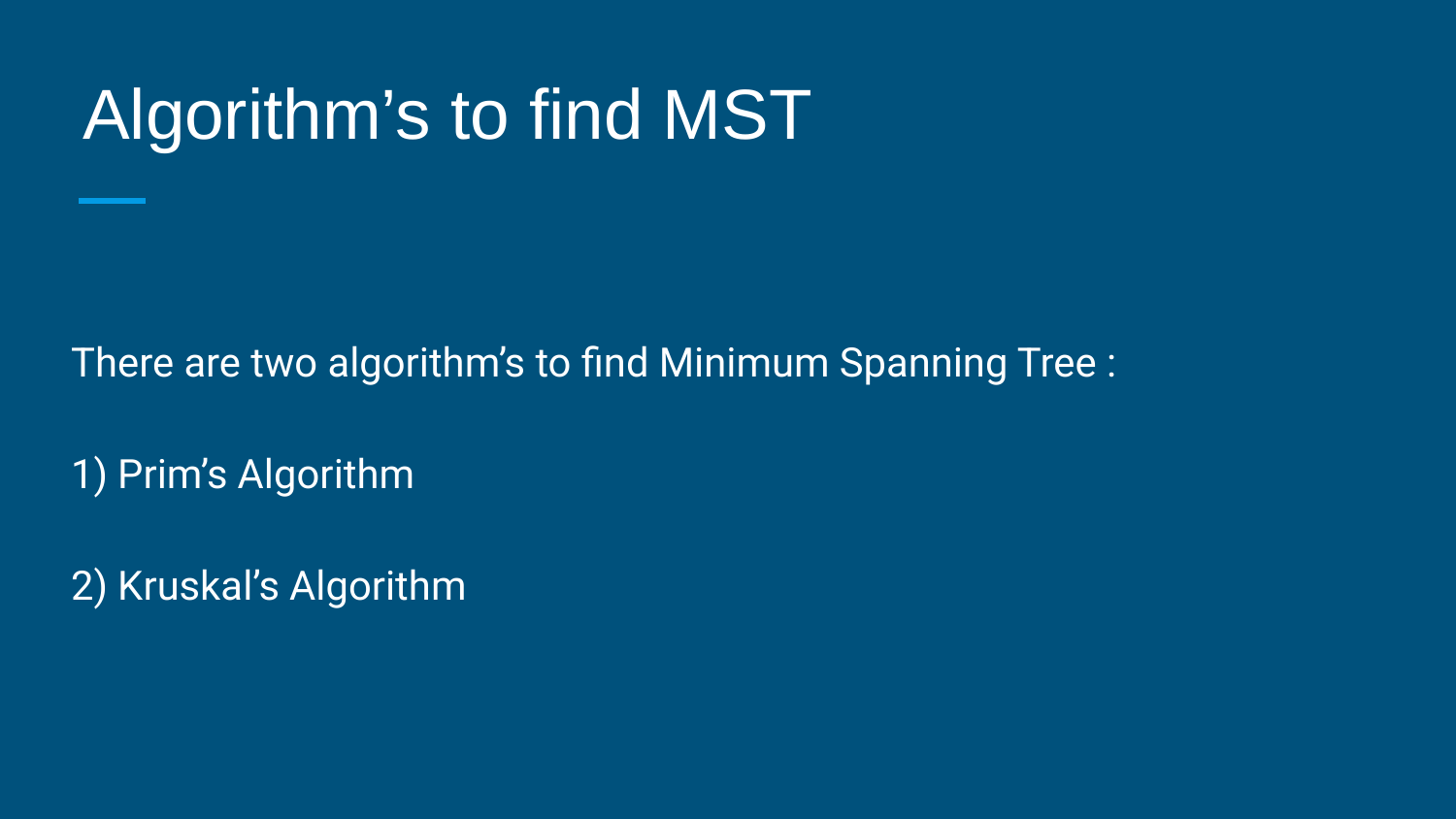

# Algorithm’s to find MST

There are two algorithm’s to find Minimum Spanning Tree :

1) Prim’s Algorithm

2) Kruskal’s Algorithm